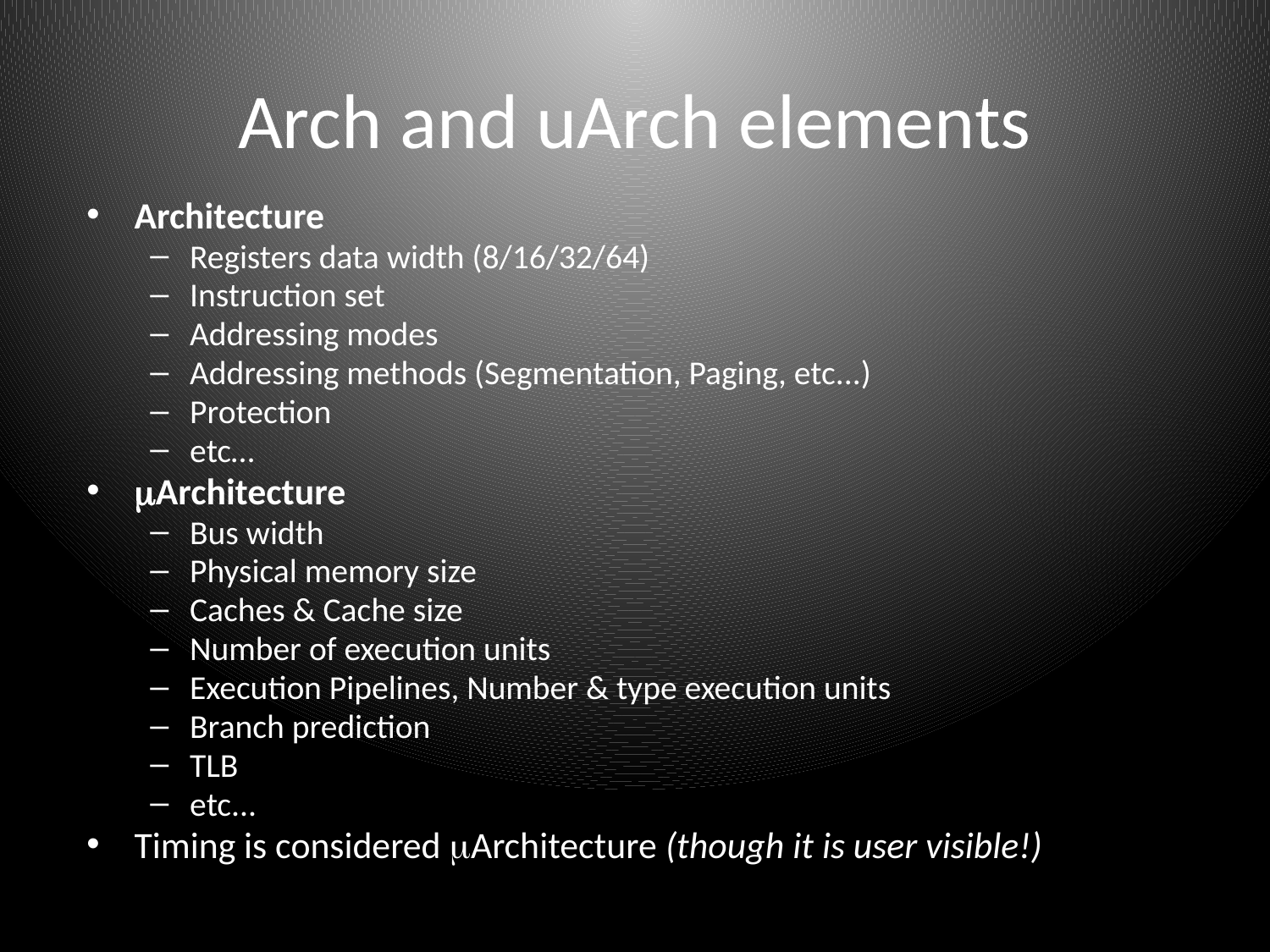

Arch and uArch elements
Architecture
Registers data width (8/16/32/64)
Instruction set
Addressing modes
Addressing methods (Segmentation, Paging, etc...)
Protection
etc…
μArchitecture
Bus width
Physical memory size
Caches & Cache size
Number of execution units
Execution Pipelines, Number & type execution units
Branch prediction
TLB
etc...
Timing is considered μArchitecture (though it is user visible!)